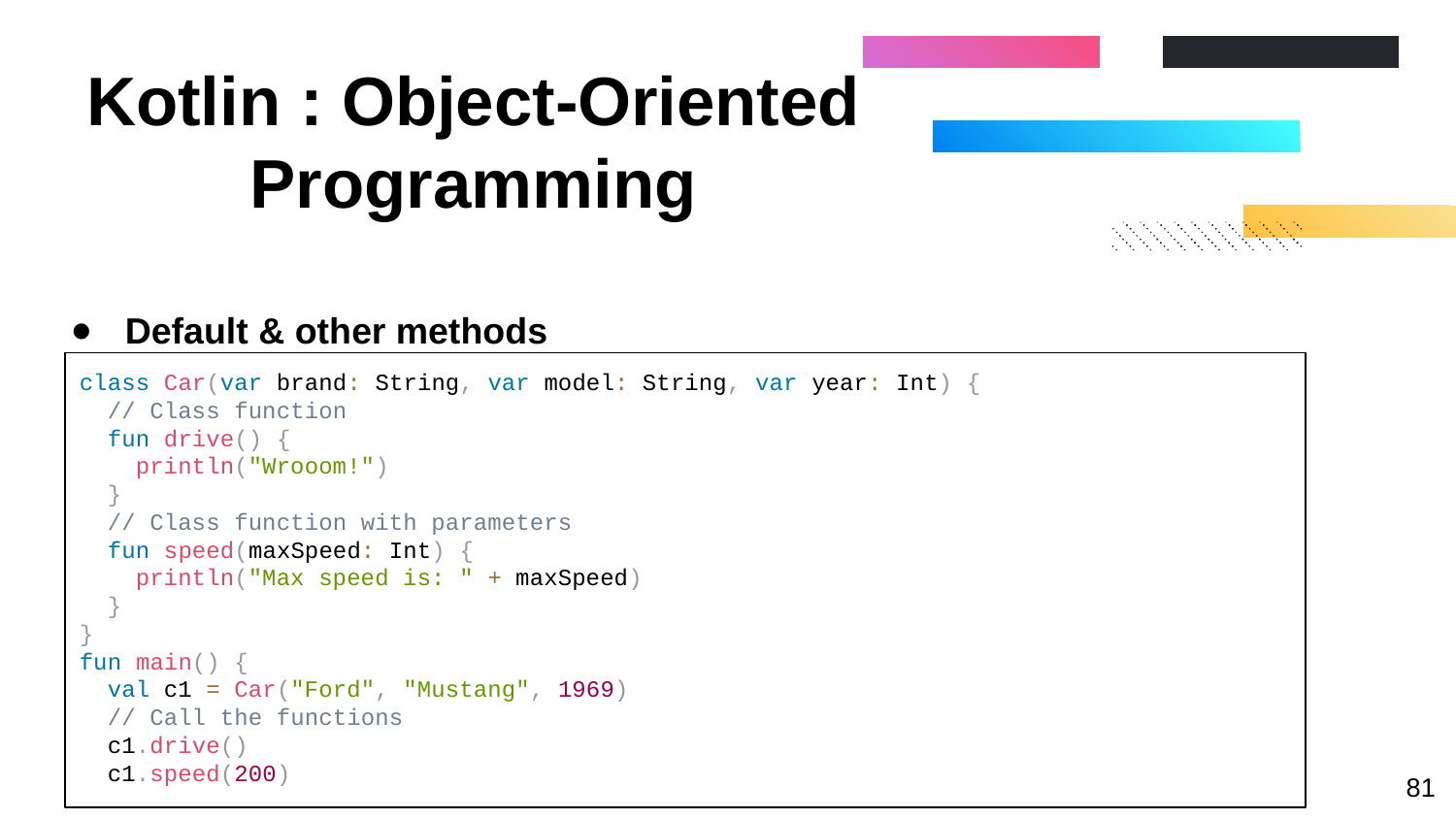

# Kotlin : Object-Oriented Programming
Default & other methods

class Car(var brand: String, var model: String, var year: Int) {
  // Class function
  fun drive() {
    println("Wrooom!")
  }
  // Class function with parameters
  fun speed(maxSpeed: Int) {
    println("Max speed is: " + maxSpeed)
  }
}
fun main() {
  val c1 = Car("Ford", "Mustang", 1969)
  // Call the functions
  c1.drive()
  c1.speed(200)
}

81